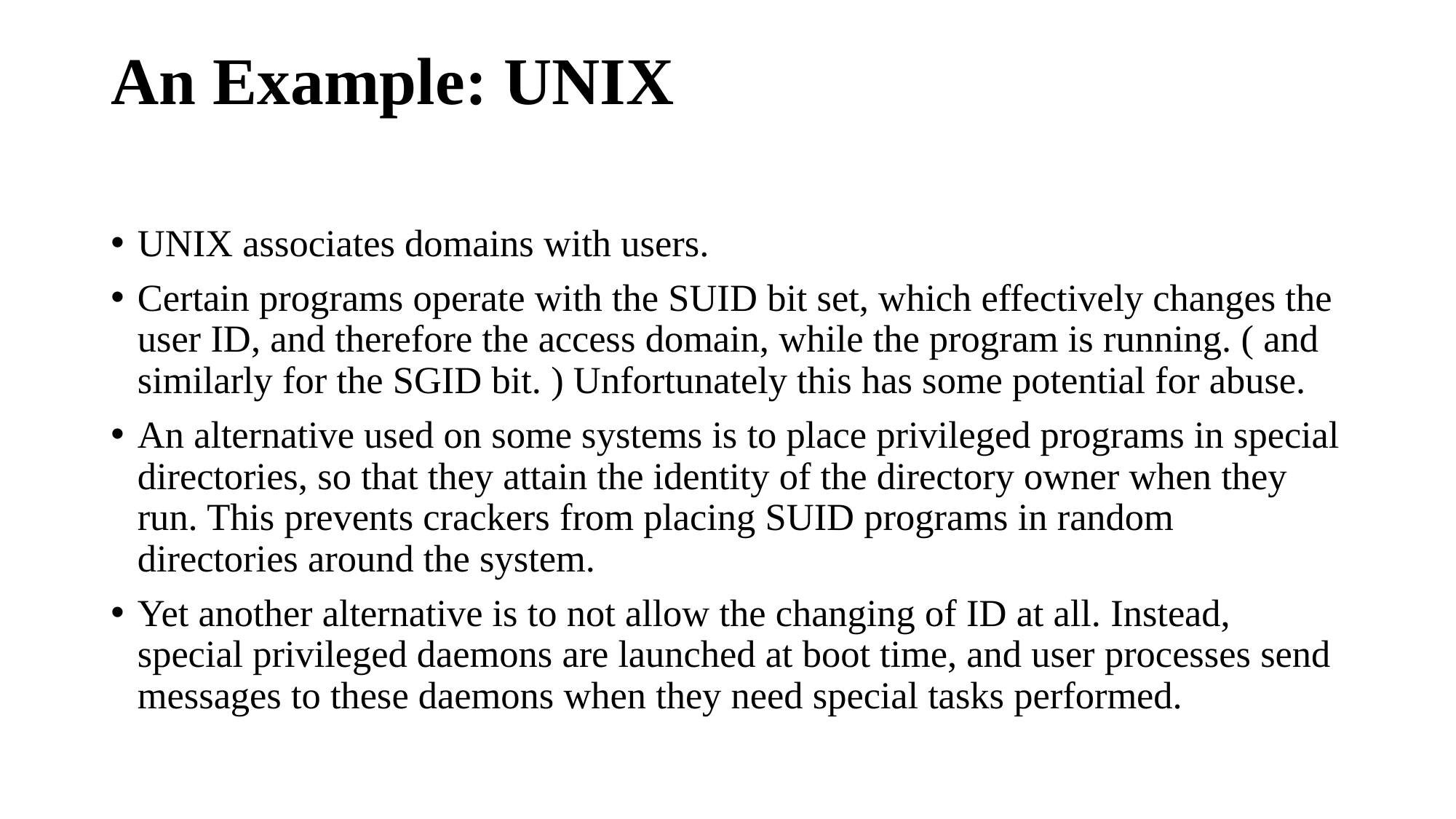

# An Example: UNIX
UNIX associates domains with users.
Certain programs operate with the SUID bit set, which effectively changes the user ID, and therefore the access domain, while the program is running. ( and similarly for the SGID bit. ) Unfortunately this has some potential for abuse.
An alternative used on some systems is to place privileged programs in special directories, so that they attain the identity of the directory owner when they run. This prevents crackers from placing SUID programs in random directories around the system.
Yet another alternative is to not allow the changing of ID at all. Instead, special privileged daemons are launched at boot time, and user processes send messages to these daemons when they need special tasks performed.